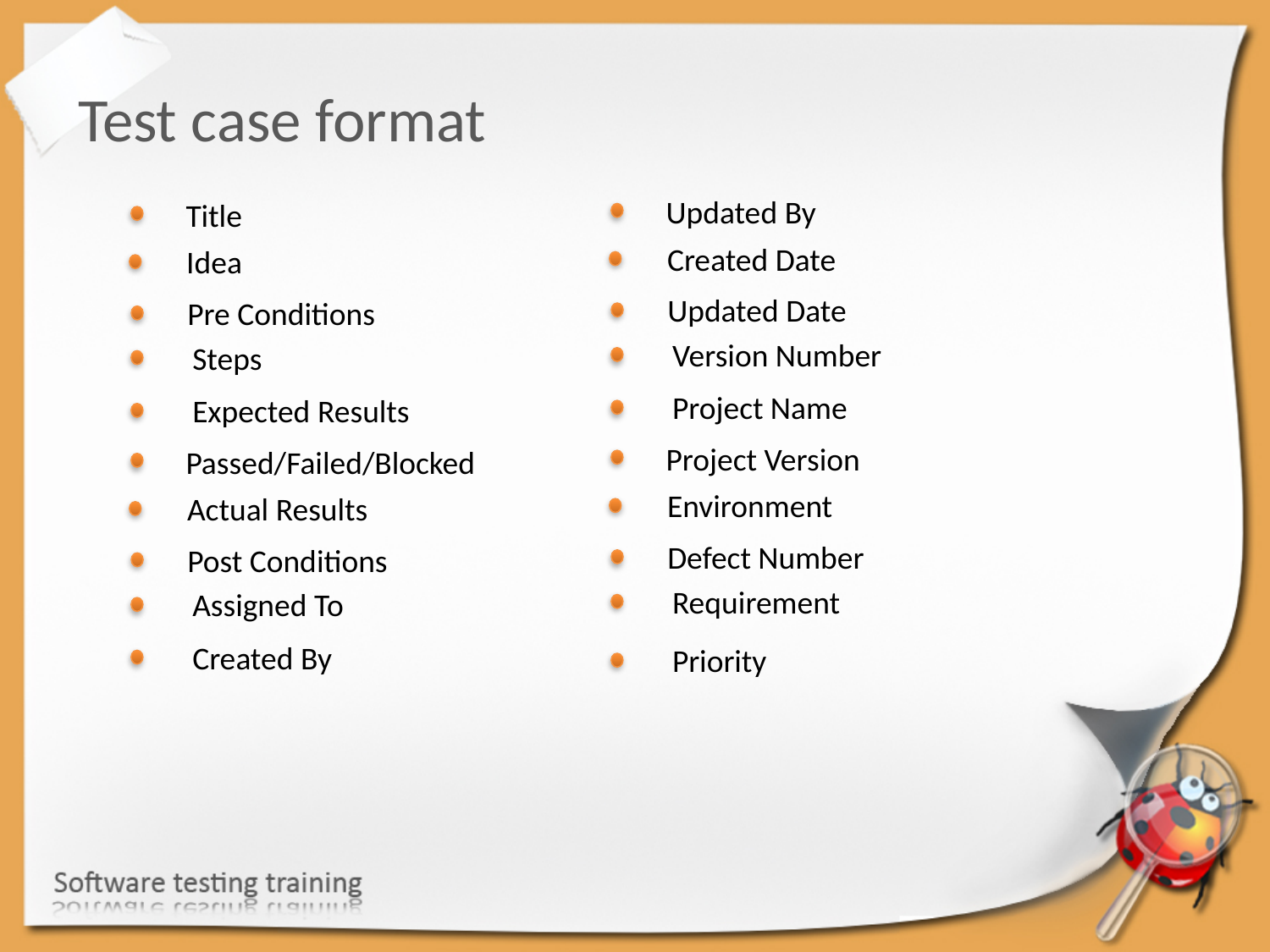

Test case format
Updated By
Title

Created Date
Idea

Updated Date
Pre Conditions

Version Number
Steps

Project Name
Expected Results

Project Version
Passed/Failed/Blocked

Environment
Actual Results

Defect Number
Post Conditions

Requirement
Assigned To

Created By
Priority